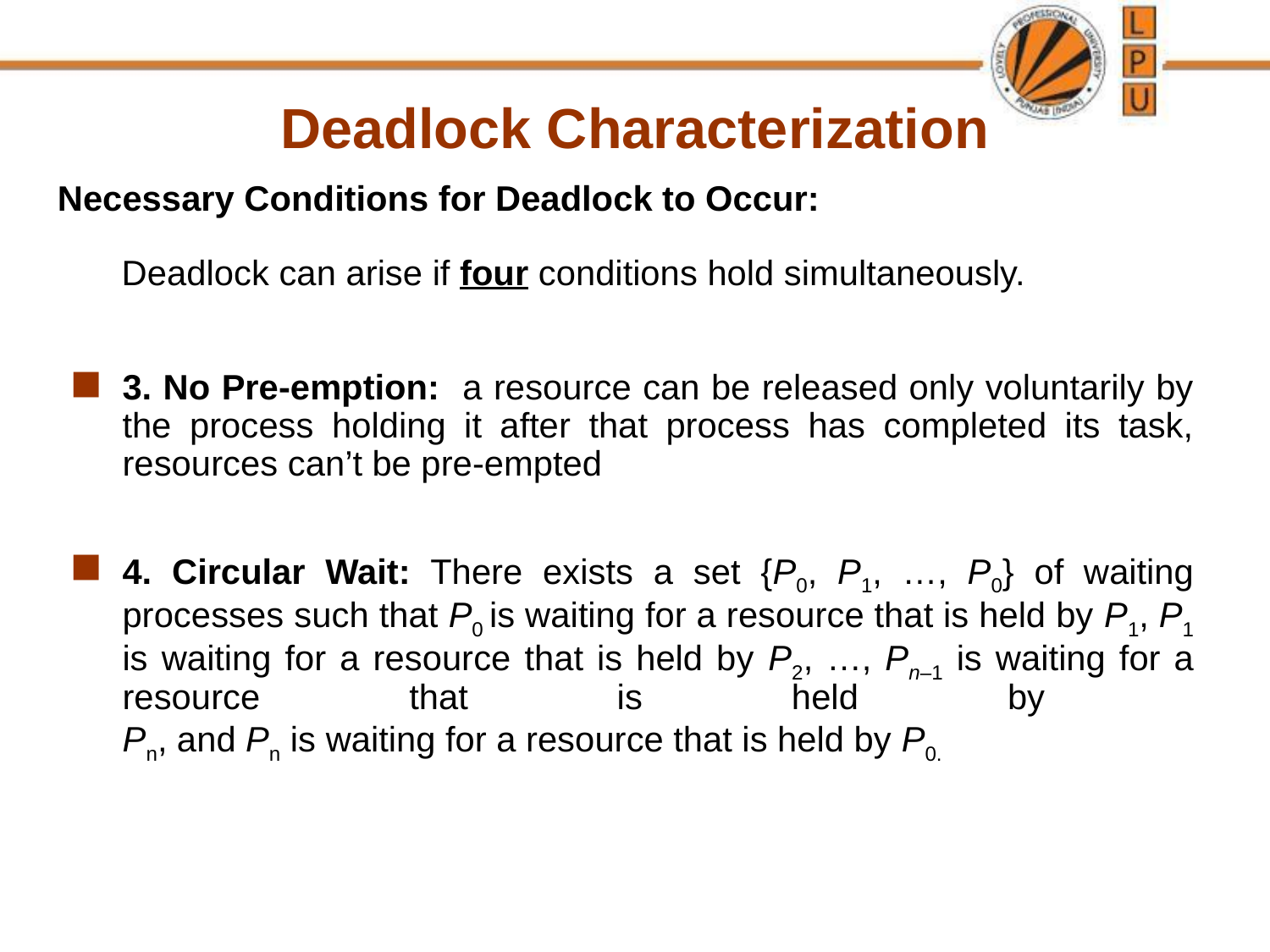

Deadlock Characterization
Necessary Conditions for Deadlock to Occur:
Deadlock can arise if four conditions hold simultaneously.

3. No Pre-emption:  a resource can be released only voluntarily by the process holding it after that process has completed its task, resources can’t be pre-empted

4. Circular Wait: There exists a set {P0, P1, …, P0} of waiting processes such that P0 is waiting for a resource that is held by P1, P1 is waiting for a resource that is held by P2, …, Pn–1 is waiting for a resource that is held by
Pn, and Pn is waiting for a resource that is held by P0.